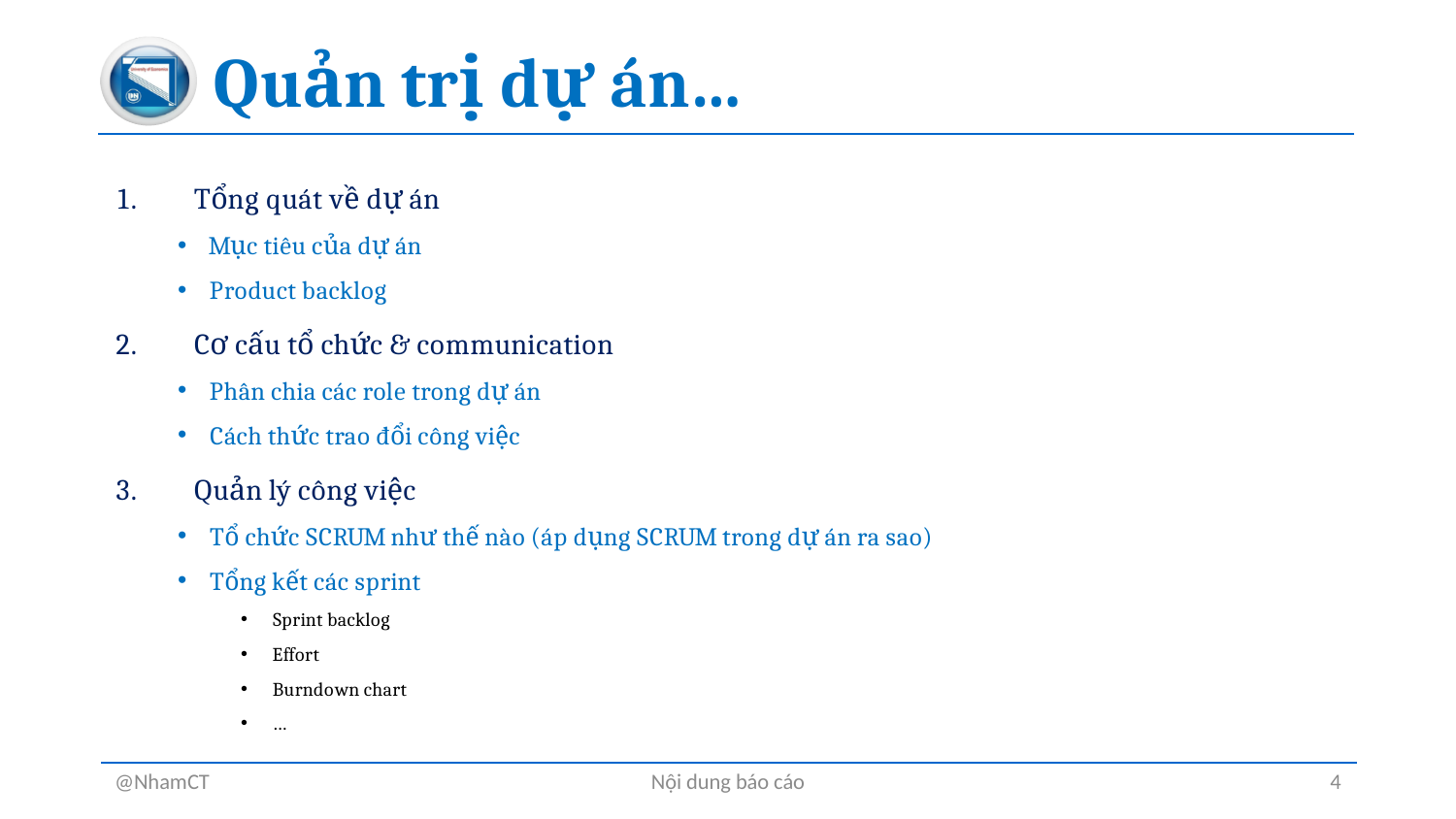

# Quản trị dự án…
Tổng quát về dự án
Mục tiêu của dự án
Product backlog
Cơ cấu tổ chức & communication
Phân chia các role trong dự án
Cách thức trao đổi công việc
Quản lý công việc
Tổ chức SCRUM như thế nào (áp dụng SCRUM trong dự án ra sao)
Tổng kết các sprint
Sprint backlog
Effort
Burndown chart
…

@NhamCT
Nội dung báo cáo
4